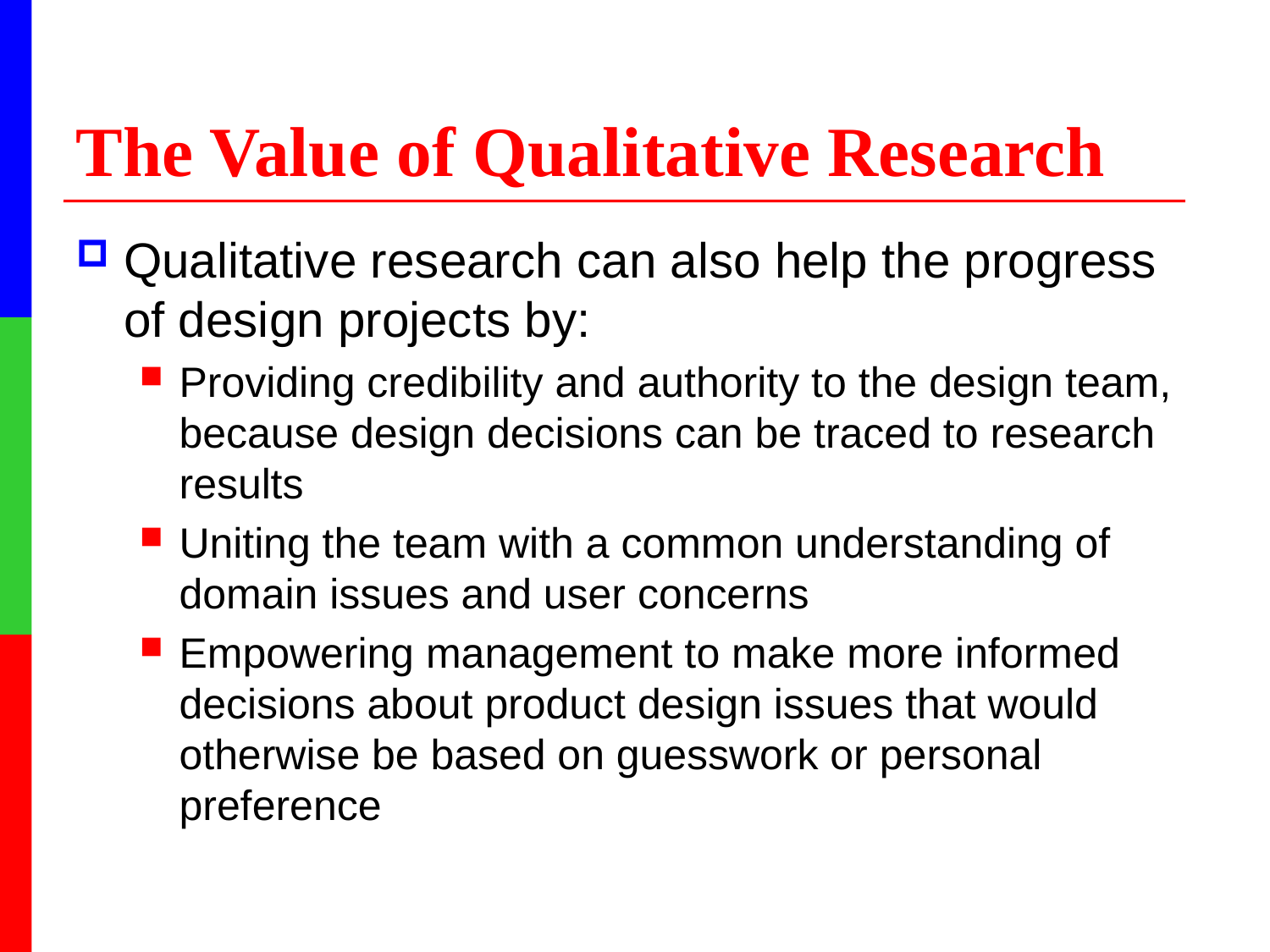

# The Value of Qualitative Research
Qualitative research can also help the progress of design projects by:
Providing credibility and authority to the design team, because design decisions can be traced to research results
Uniting the team with a common understanding of domain issues and user concerns
Empowering management to make more informed decisions about product design issues that would otherwise be based on guesswork or personal preference